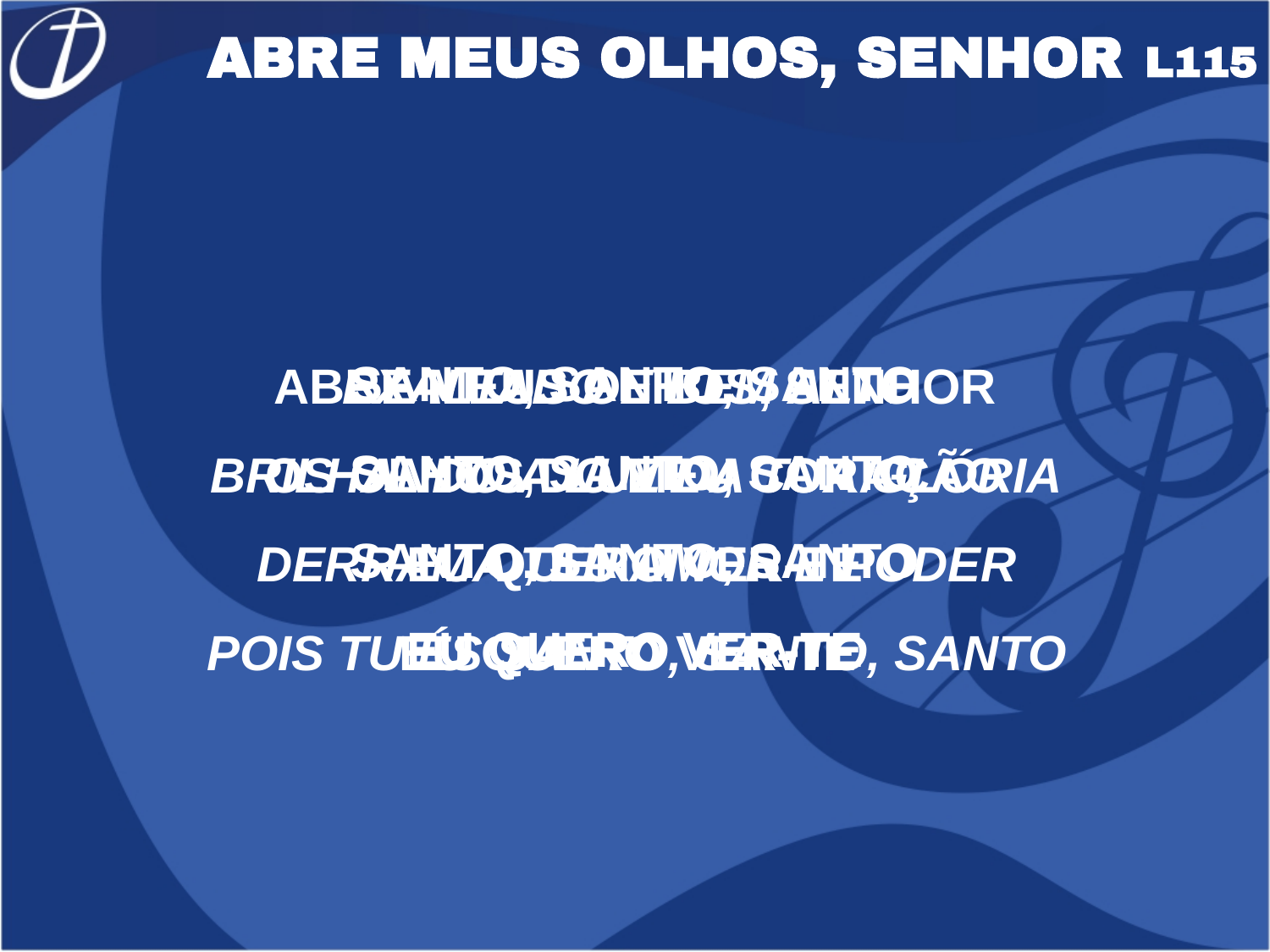

ABRE MEUS OLHOS, SENHOR L115
SANTO, SANTO, SANTO
SANTO, SANTO, SANTO
SANTO, SANTO, SANTO
EU QUERO VER-TE
ABRE MEUS OLHOS, SENHOR
OS OLHOS DO MEU CORAÇÃO
EU QUERO VER-TE
EU QUERO VER-TE
EXALTADO E BEM ALTO
BRILHANDO A LUZ DA TUA GLÓRIA
DERRAMA TEU AMOR E PODER
POIS TU ÉS SANTO, SANTO, SANTO